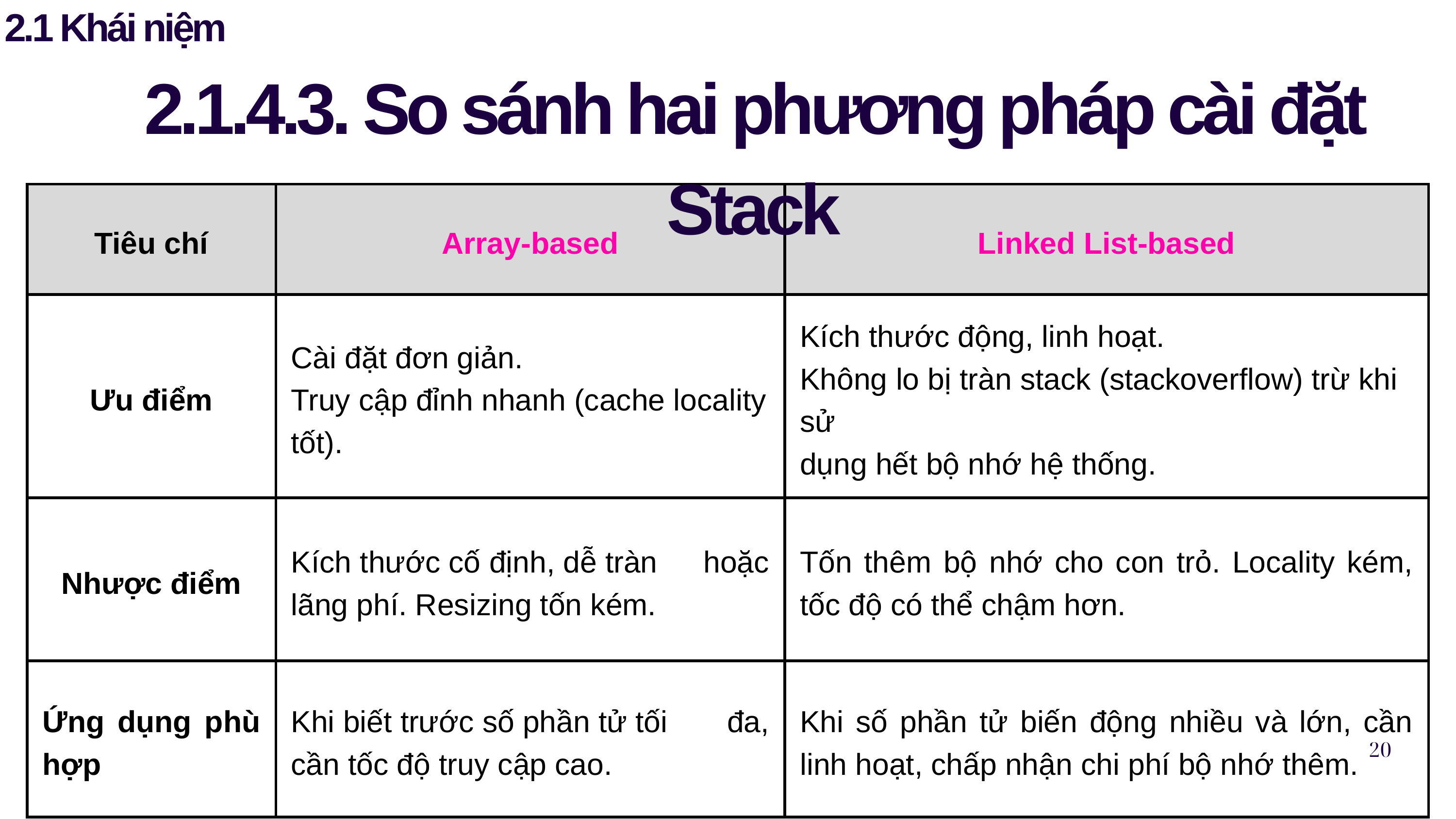

2.1 Khái niệm
2.1.4.3. So sánh hai phương pháp cài đặt Stack
| Tiêu chí | Array-based | Linked List-based |
| --- | --- | --- |
| Ưu điểm | Cài đặt đơn giản. Truy cập đỉnh nhanh (cache locality tốt). | Kích thước động, linh hoạt. Không lo bị tràn stack (stackoverflow) trừ khi sử  dụng hết bộ nhớ hệ thống. |
| Nhược điểm | Kích thước cố định, dễ tràn hoặc lãng phí. Resizing tốn kém. | Tốn thêm bộ nhớ cho con trỏ. Locality kém, tốc độ có thể chậm hơn. |
| Ứng dụng phù hợp | Khi biết trước số phần tử tối đa, cần tốc độ truy cập cao. | Khi số phần tử biến động nhiều và lớn, cần linh hoạt, chấp nhận chi phí bộ nhớ thêm. |
20